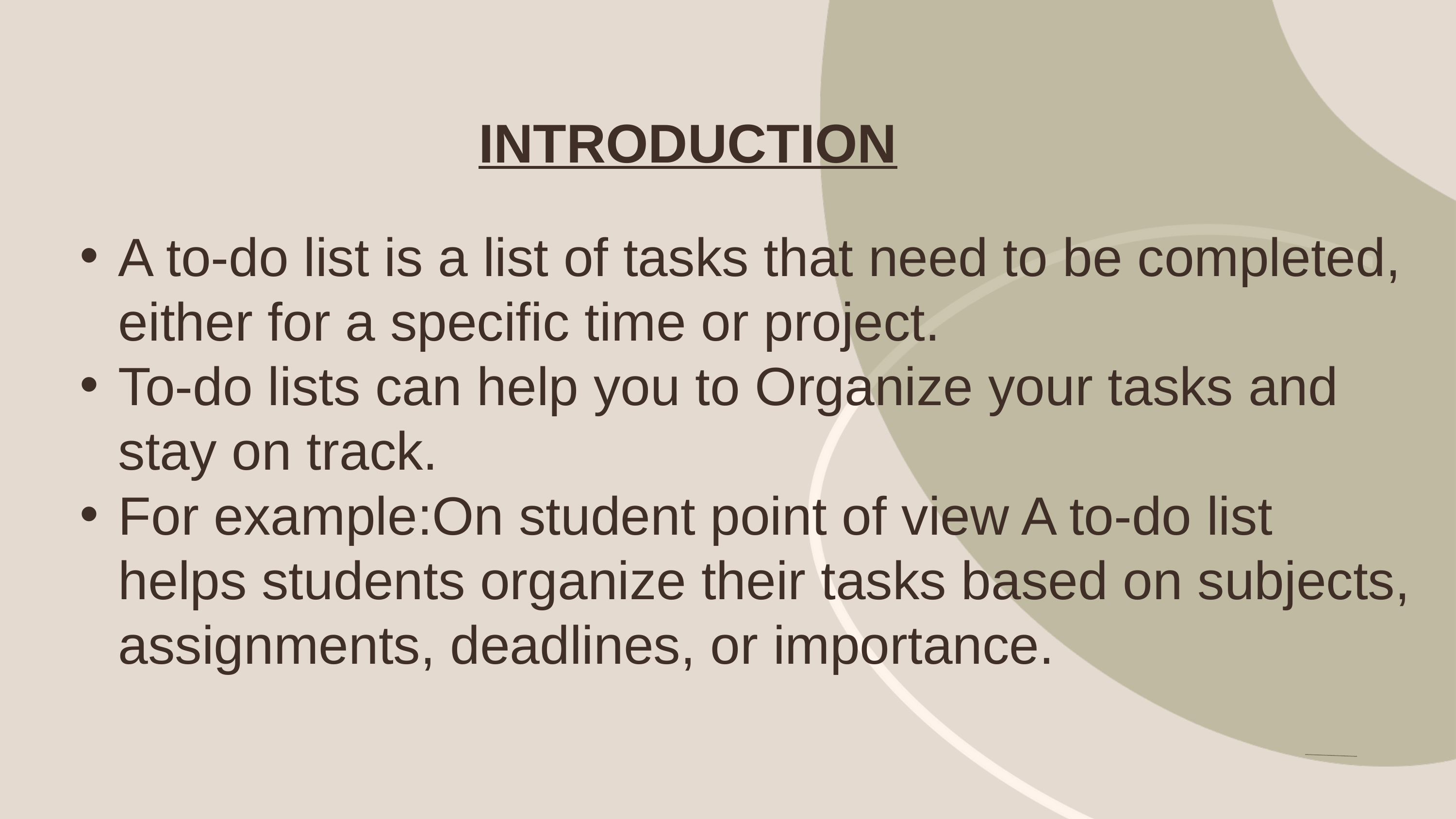

INTRODUCTION
A to-do list is a list of tasks that need to be completed, either for a specific time or project.
To-do lists can help you to Organize your tasks and stay on track.
For example:On student point of view A to-do list helps students organize their tasks based on subjects, assignments, deadlines, or importance.